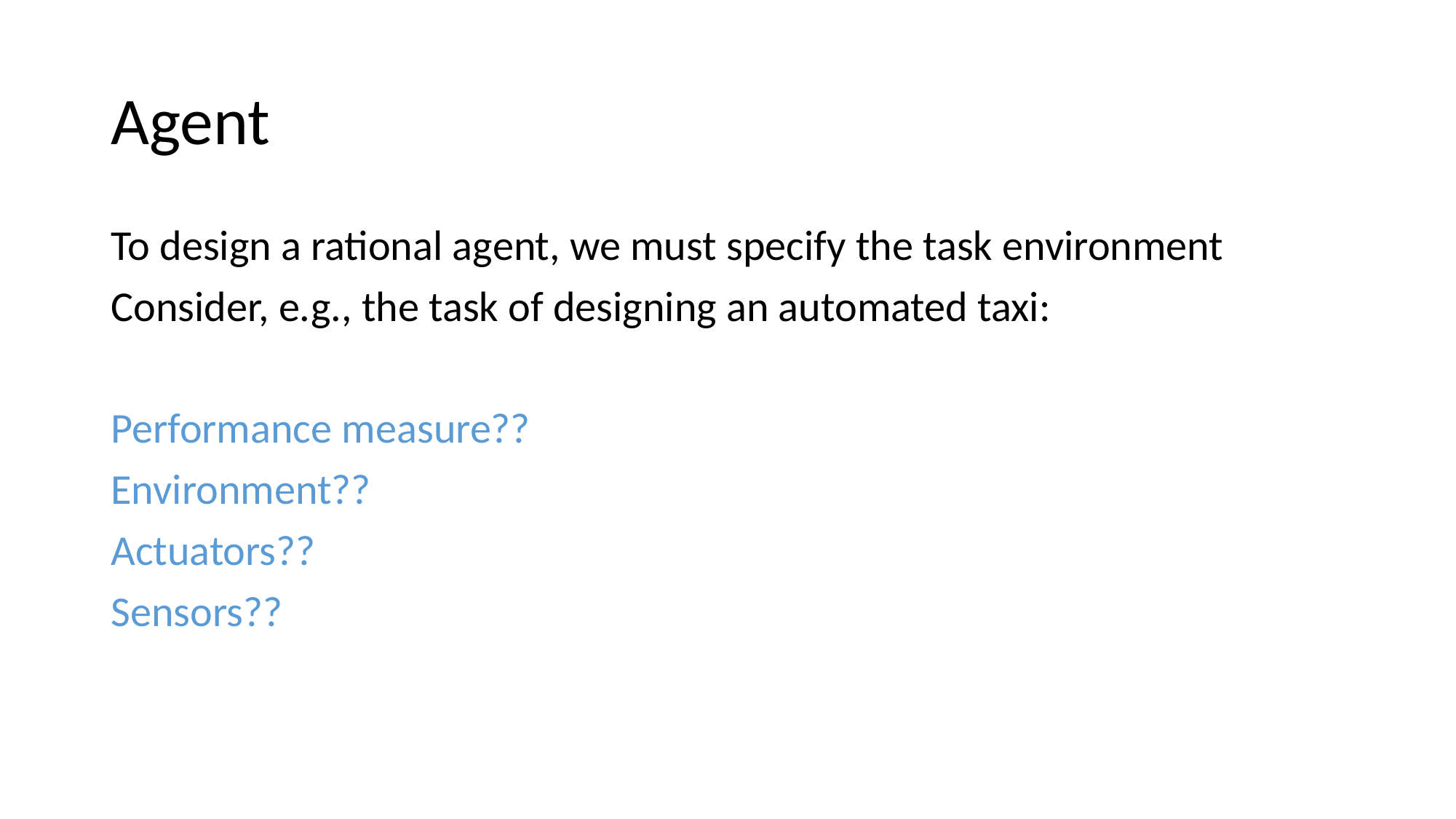

# Agent
To design a rational agent, we must specify the task environment
Consider, e.g., the task of designing an automated taxi:

Performance measure??
Environment??
Actuators??
Sensors??